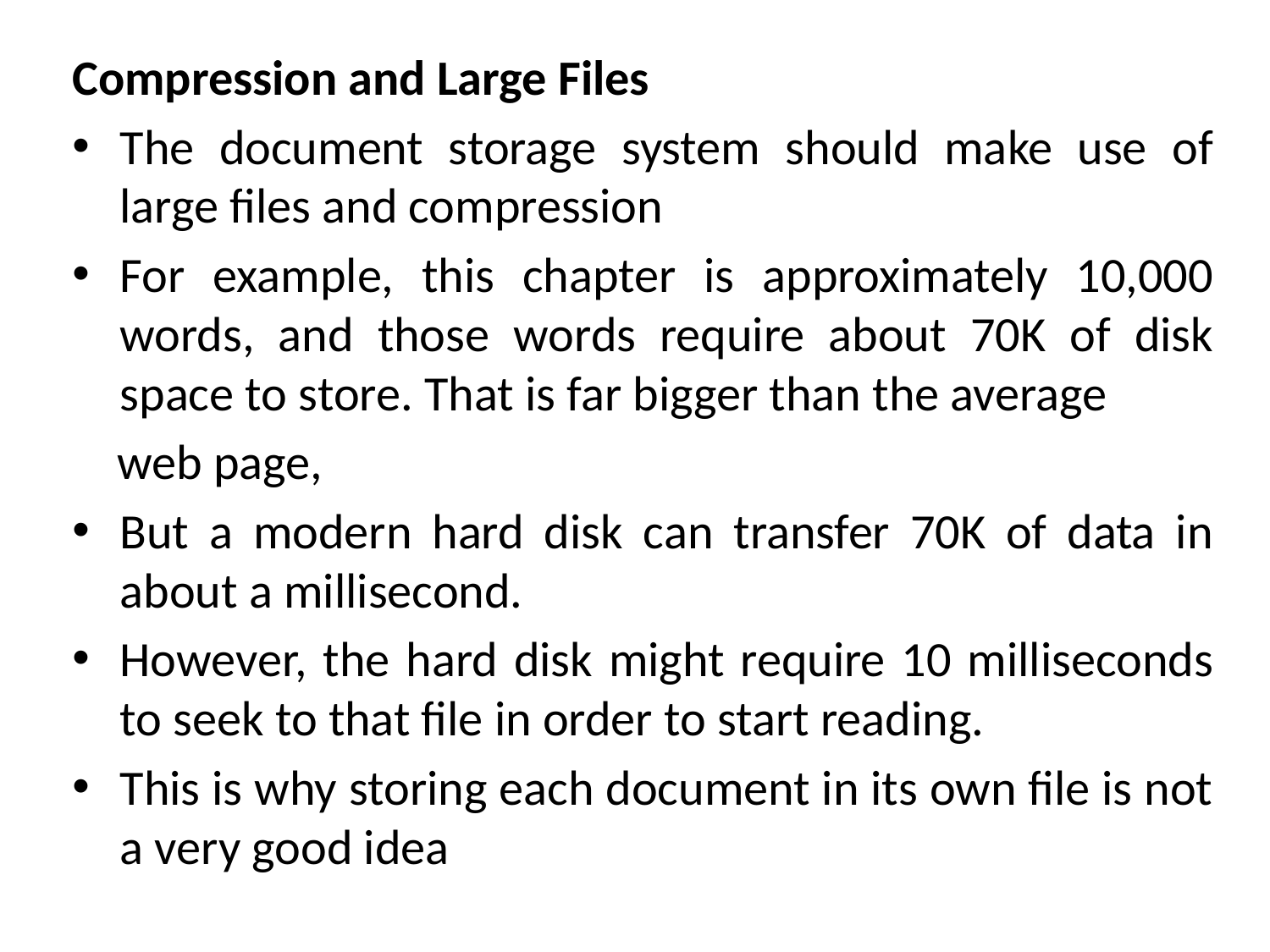

Compression and Large Files
The document storage system should make use of large files and compression
For example, this chapter is approximately 10,000 words, and those words require about 70K of disk space to store. That is far bigger than the average
    web page,
But a modern hard disk can transfer 70K of data in about a millisecond.
However, the hard disk might require 10 milliseconds to seek to that file in order to start reading.
This is why storing each document in its own file is not a very good idea